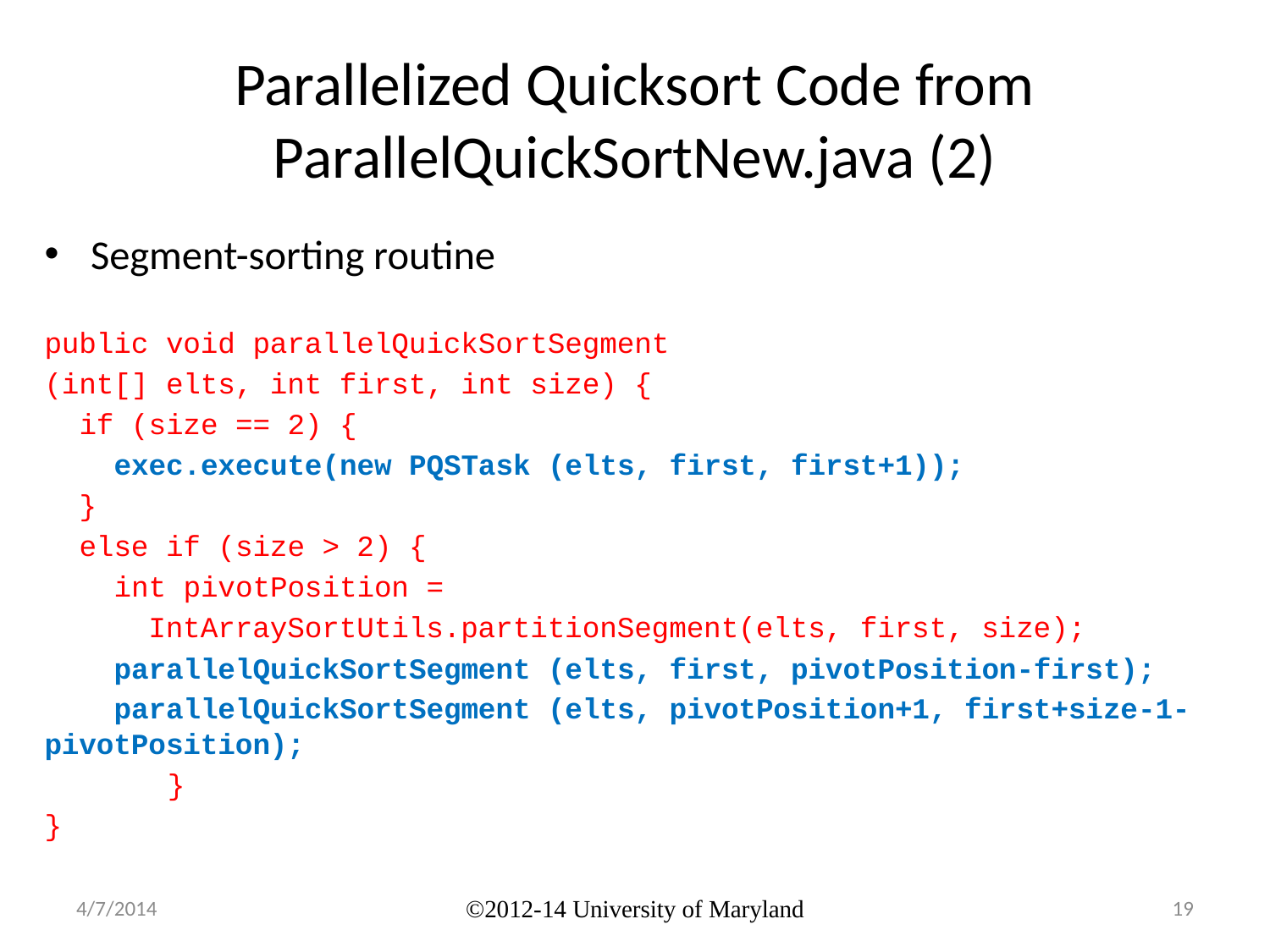

# Parallelized Quicksort Code from ParallelQuickSortNew.java (2)
Segment-sorting routine

public void parallelQuickSortSegment
(int[] elts, int first, int size) {
  if (size == 2) {
    exec.execute(new PQSTask (elts, first, first+1));
  }
  else if (size > 2) {
    int pivotPosition =
      IntArraySortUtils.partitionSegment(elts, first, size);
    parallelQuickSortSegment (elts, first, pivotPosition-first);
    parallelQuickSortSegment (elts, pivotPosition+1, first+size-1-pivotPosition);
	}
}

4/7/2014
©2012-14 University of Maryland
19